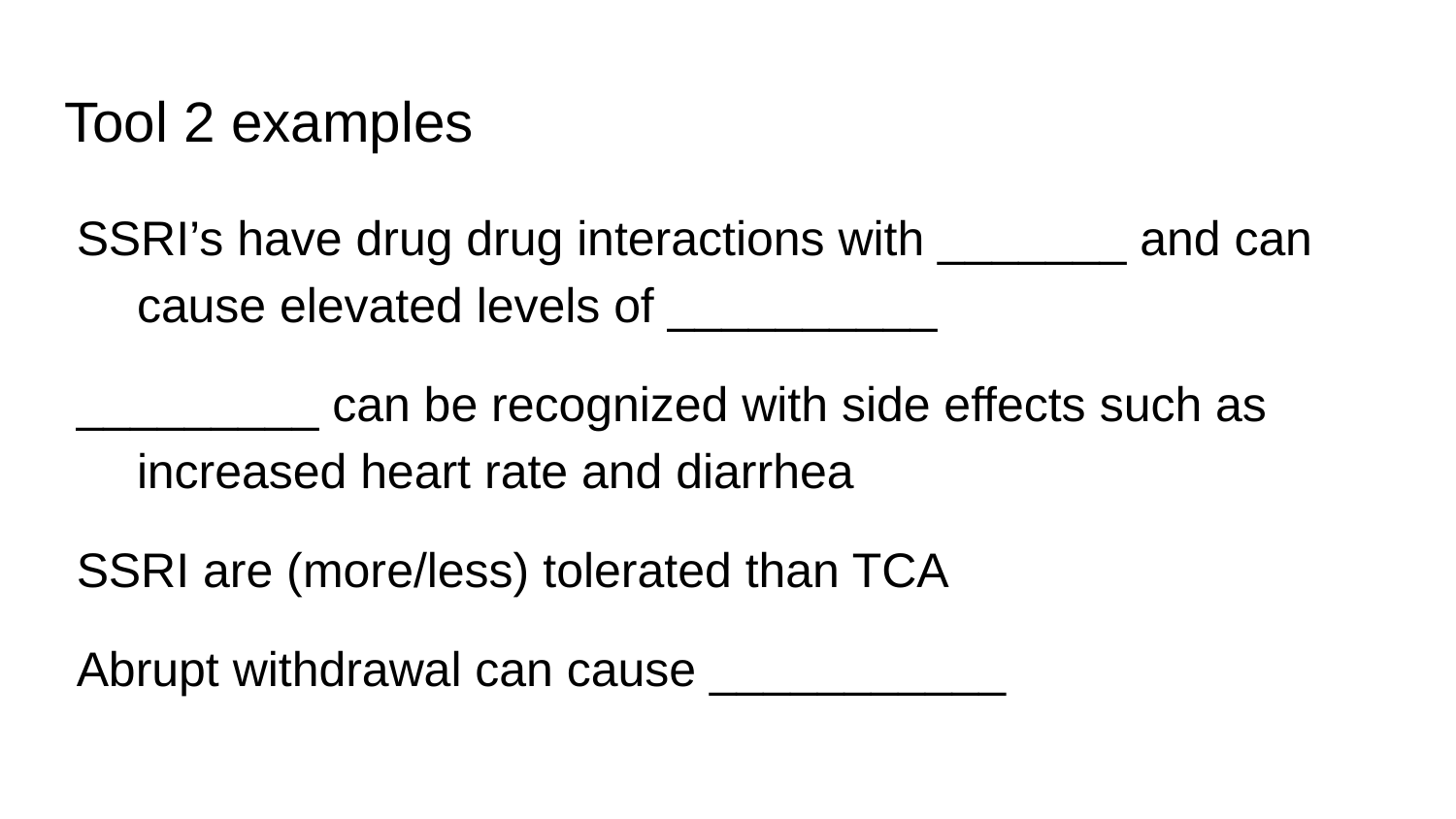

# Tool 2 examples
SSRI’s have drug drug interactions with _______ and can cause elevated levels of __________
_________ can be recognized with side effects such as increased heart rate and diarrhea
SSRI are (more/less) tolerated than TCA
Abrupt withdrawal can cause ___________